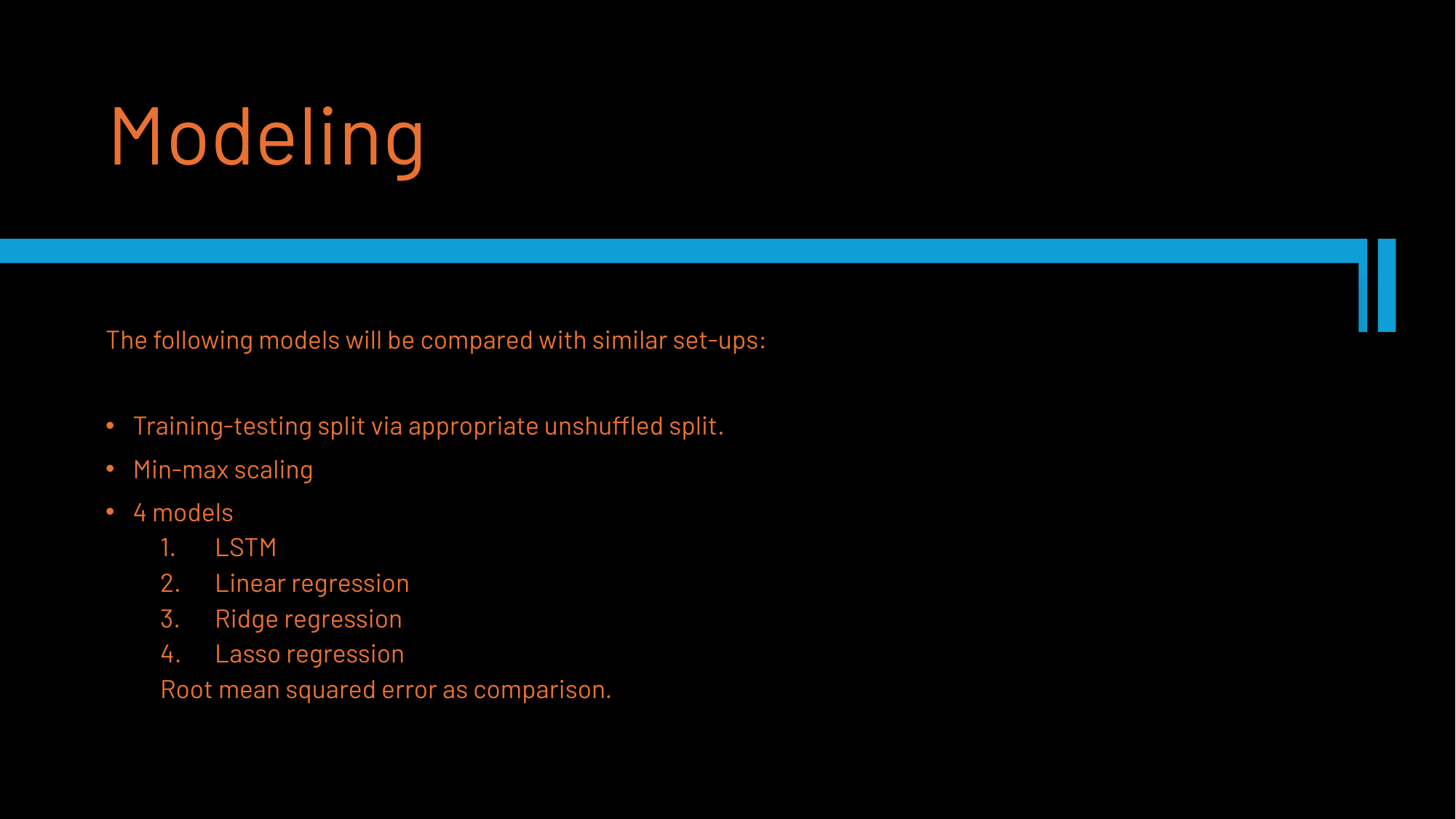

# Modeling

The following models will be compared with similar set-ups:

Training-testing split via appropriate unshuffled split.
Min-max scaling
4 models
LSTM
Linear regression
Ridge regression
Lasso regression
Root mean squared error as comparison.